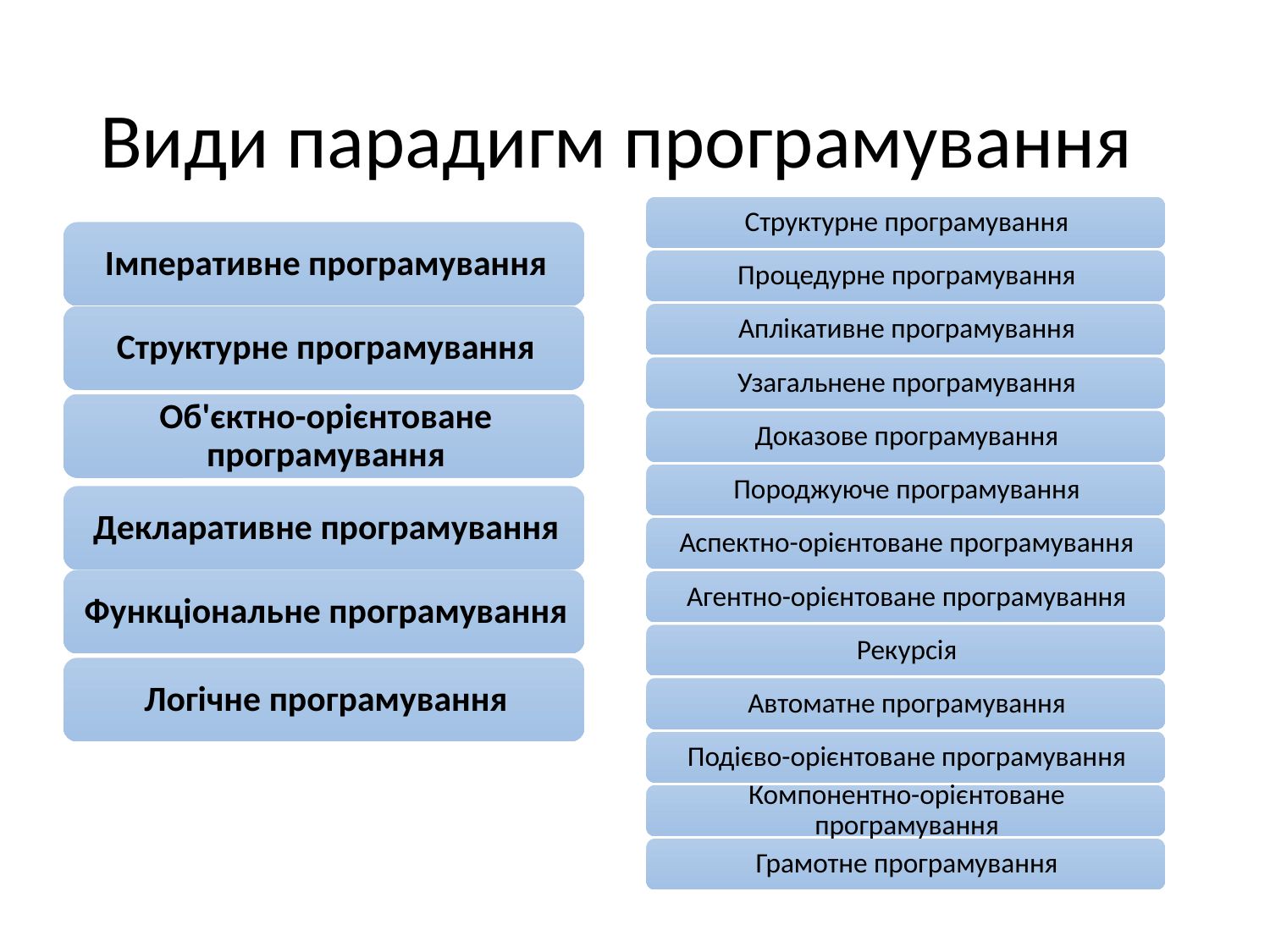

# Види парадигм програмування
Структурне програмування
Процедурне програмування
Аплікативне програмування
Узагальнене програмування
Доказове програмування
Породжуюче програмування
Аспектно-орієнтоване програмування
Агентно-орієнтоване програмування
Рекурсія
Автоматне програмування
Подієво-орієнтоване програмування
Компонентно-орієнтоване програмування
Грамотне програмування
Імперативне програмування
Структурне програмування
Об'єктно-орієнтоване програмування
Декларативне програмування
Функціональне програмування
Логічне програмування